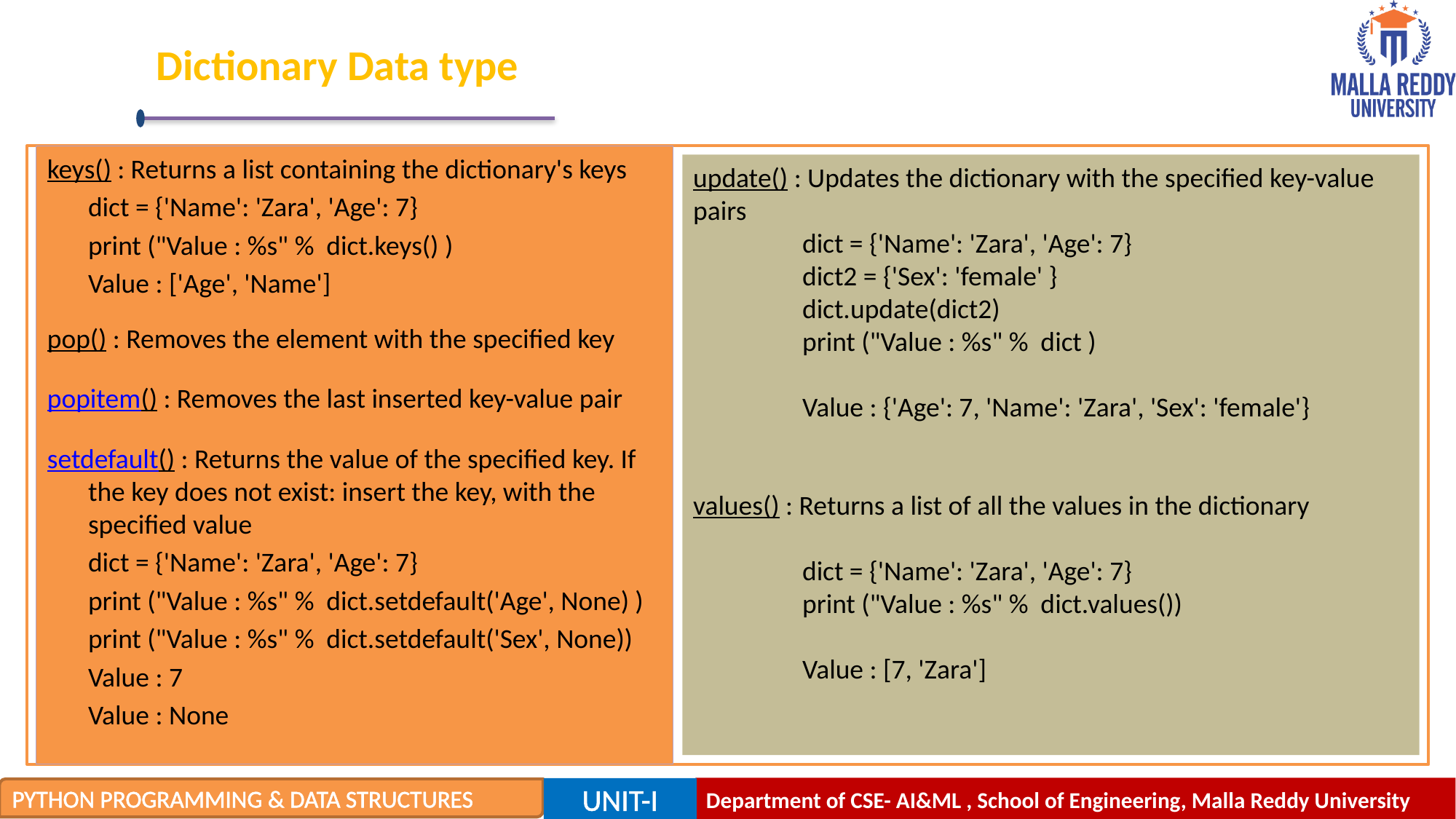

# Dictionary Data type

keys() : Returns a list containing the dictionary's keys
	dict = {'Name': 'Zara', 'Age': 7}
	print ("Value : %s" %  dict.keys() )
	Value : ['Age', 'Name']

pop() : Removes the element with the specified key

popitem() : Removes the last inserted key-value pair

setdefault() : Returns the value of the specified key. If the key does not exist: insert the key, with the specified value
	dict = {'Name': 'Zara', 'Age': 7}
	print ("Value : %s" %  dict.setdefault('Age', None) )
	print ("Value : %s" %  dict.setdefault('Sex', None))
	Value : 7
	Value : None

update() : Updates the dictionary with the specified key-value pairs
	dict = {'Name': 'Zara', 'Age': 7}
	dict2 = {'Sex': 'female' }
	dict.update(dict2)
	print ("Value : %s" %  dict )

	Value : {'Age': 7, 'Name': 'Zara', 'Sex': 'female'}

values() : Returns a list of all the values in the dictionary

	dict = {'Name': 'Zara', 'Age': 7}
	print ("Value : %s" %  dict.values())

	Value : [7, 'Zara']